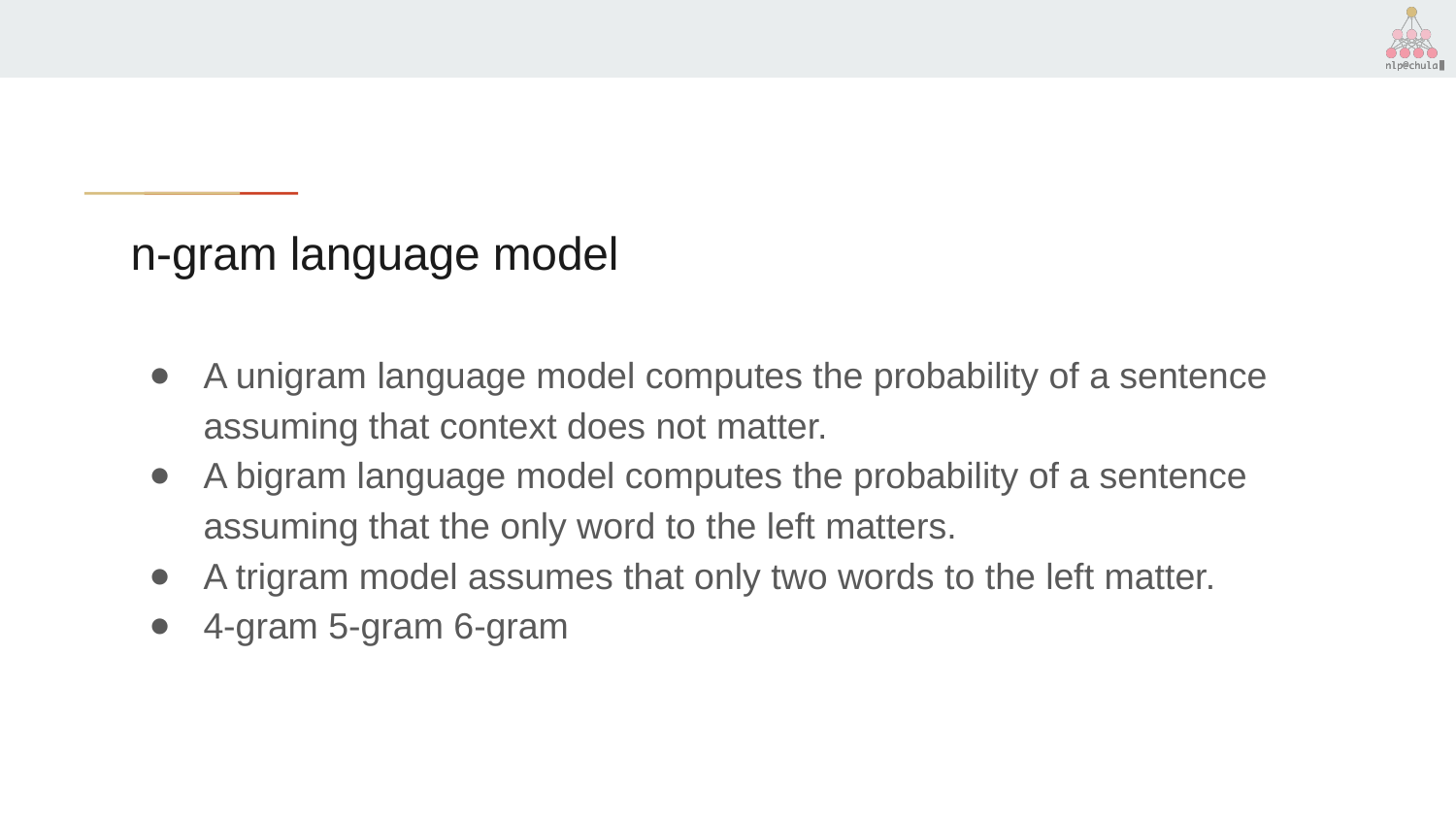

# n-gram language model
A unigram language model computes the probability of a sentence assuming that context does not matter.
A bigram language model computes the probability of a sentence assuming that the only word to the left matters.
A trigram model assumes that only two words to the left matter.
4-gram 5-gram 6-gram